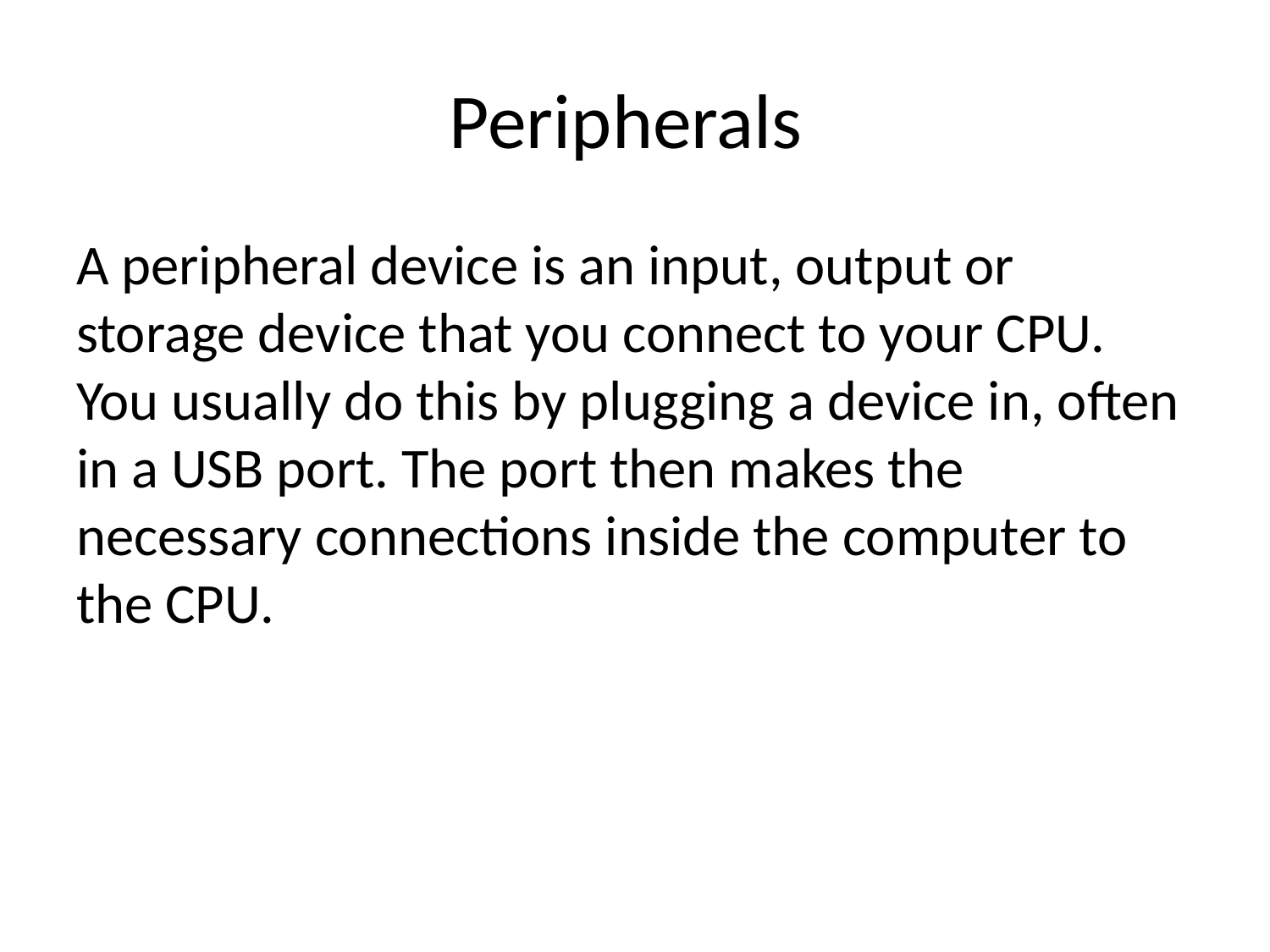

# Peripherals
A peripheral device is an input, output or storage device that you connect to your CPU. You usually do this by plugging a device in, often in a USB port. The port then makes the necessary connections inside the computer to the CPU.